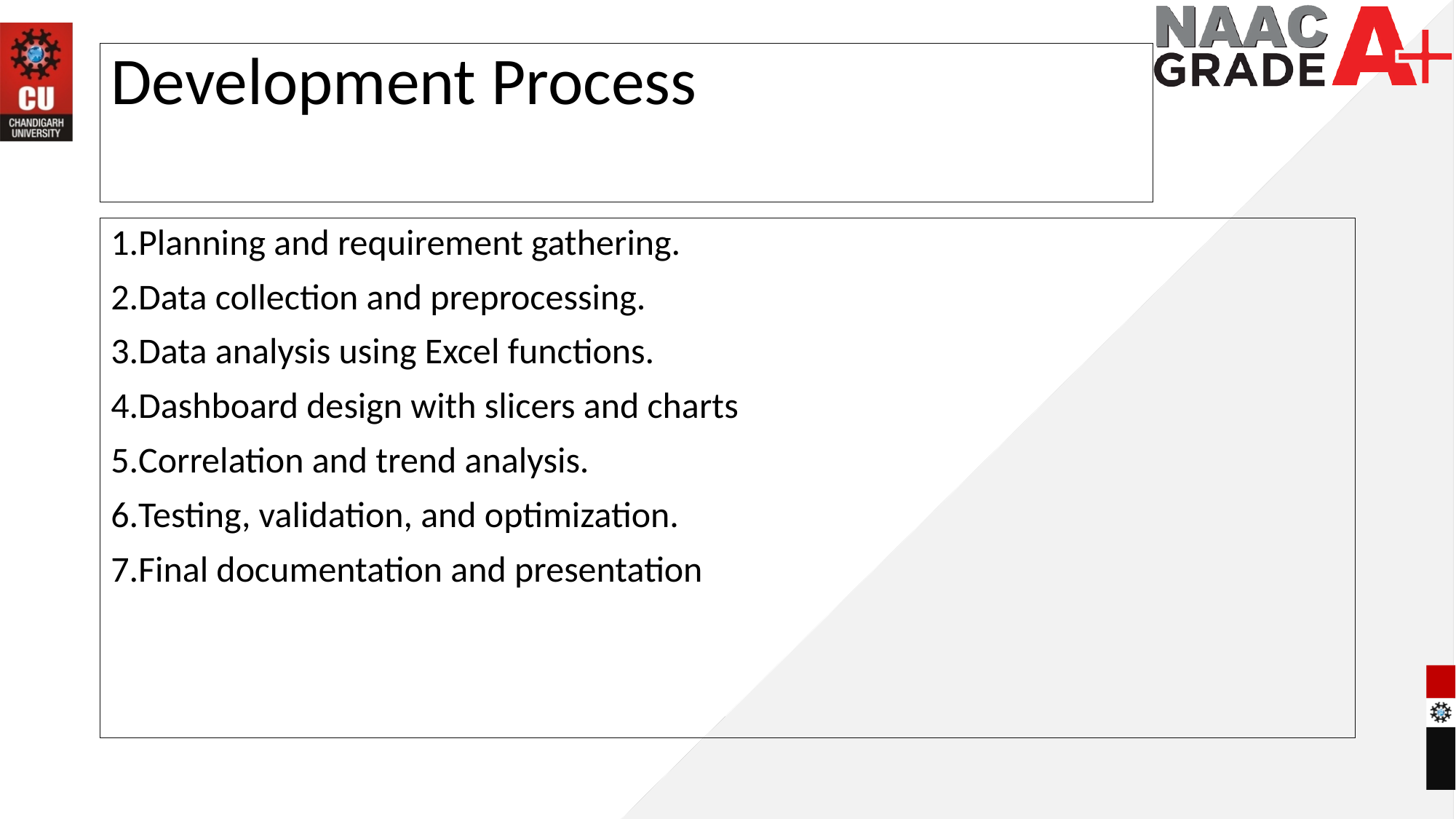

# Development Process
Planning and requirement gathering.
Data collection and preprocessing.
Data analysis using Excel functions.
Dashboard design with slicers and charts
Correlation and trend analysis.
Testing, validation, and optimization.
Final documentation and presentation